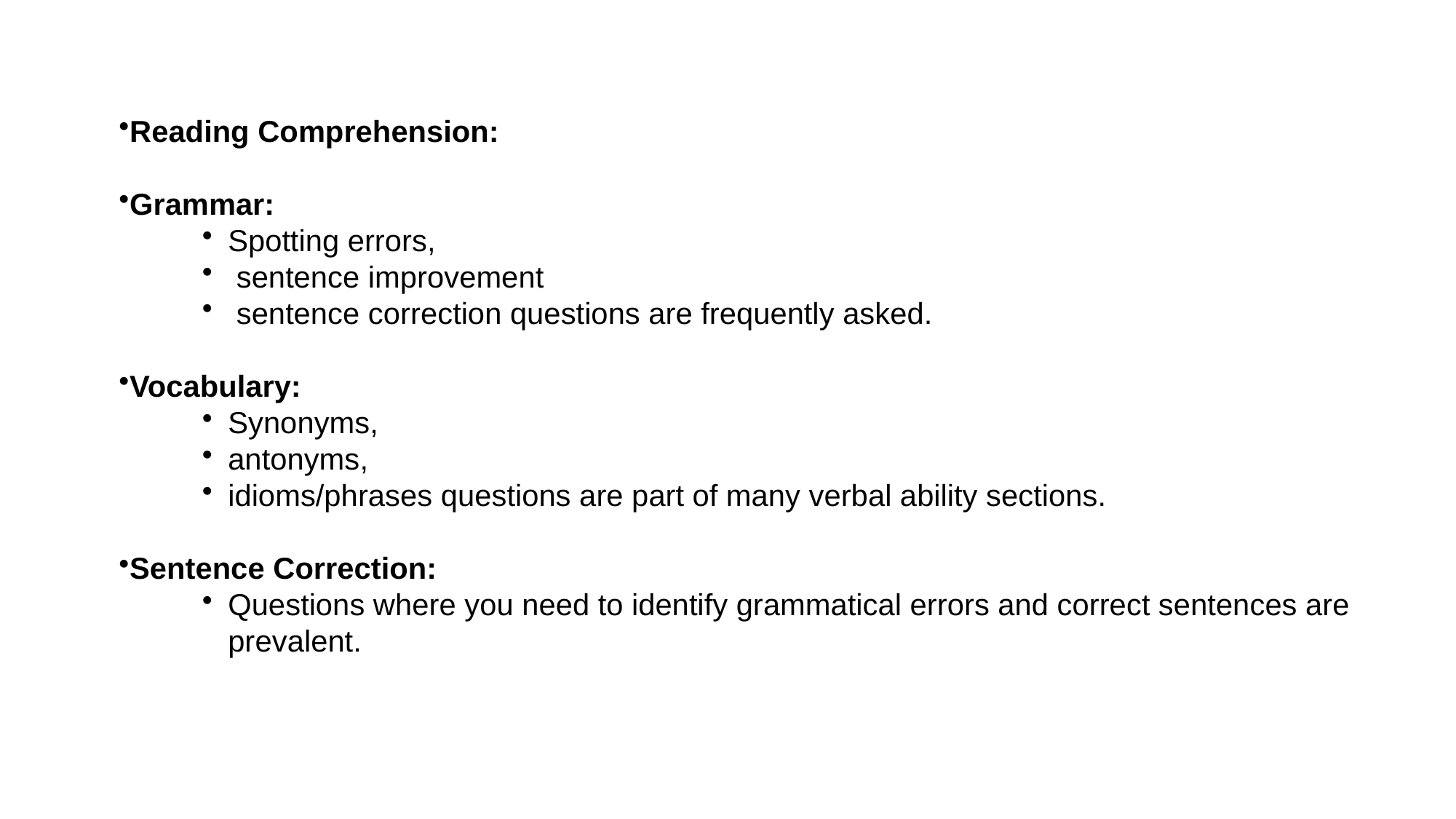

Reading Comprehension:

Grammar:
Spotting errors,
 sentence improvement
 sentence correction questions are frequently asked.

Vocabulary:
Synonyms,
antonyms,
idioms/phrases questions are part of many verbal ability sections.

Sentence Correction:
Questions where you need to identify grammatical errors and correct sentences are prevalent.